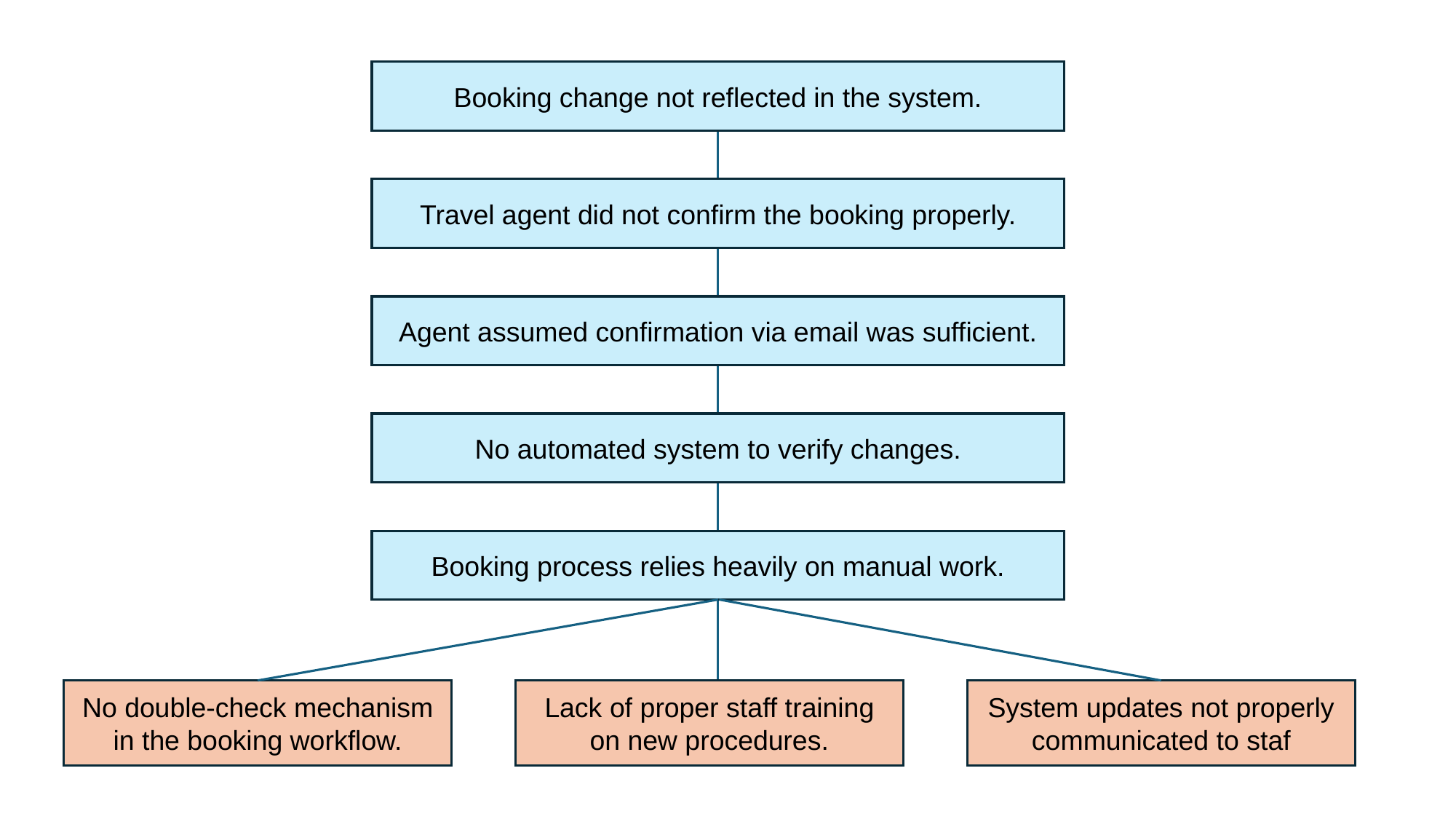

Booking change not reflected in the system.
Travel agent did not confirm the booking properly.
Agent assumed confirmation via email was sufficient.
No automated system to verify changes.
Booking process relies heavily on manual work.
System updates not properly communicated to staf
Lack of proper staff training on new procedures.
No double-check mechanism in the booking workflow.